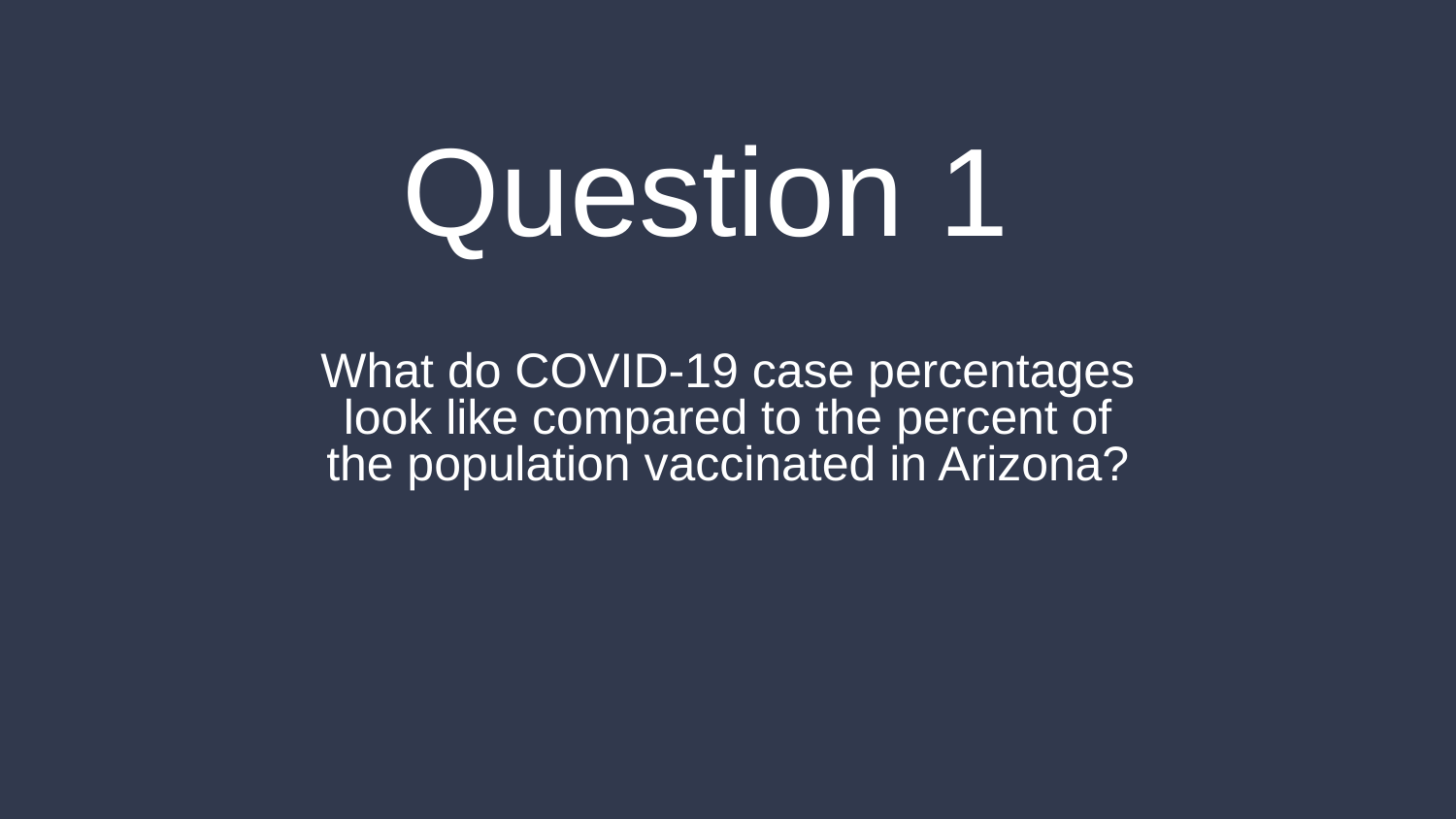

# Question 1
What do COVID-19 case percentages look like compared to the percent of the population vaccinated in Arizona?